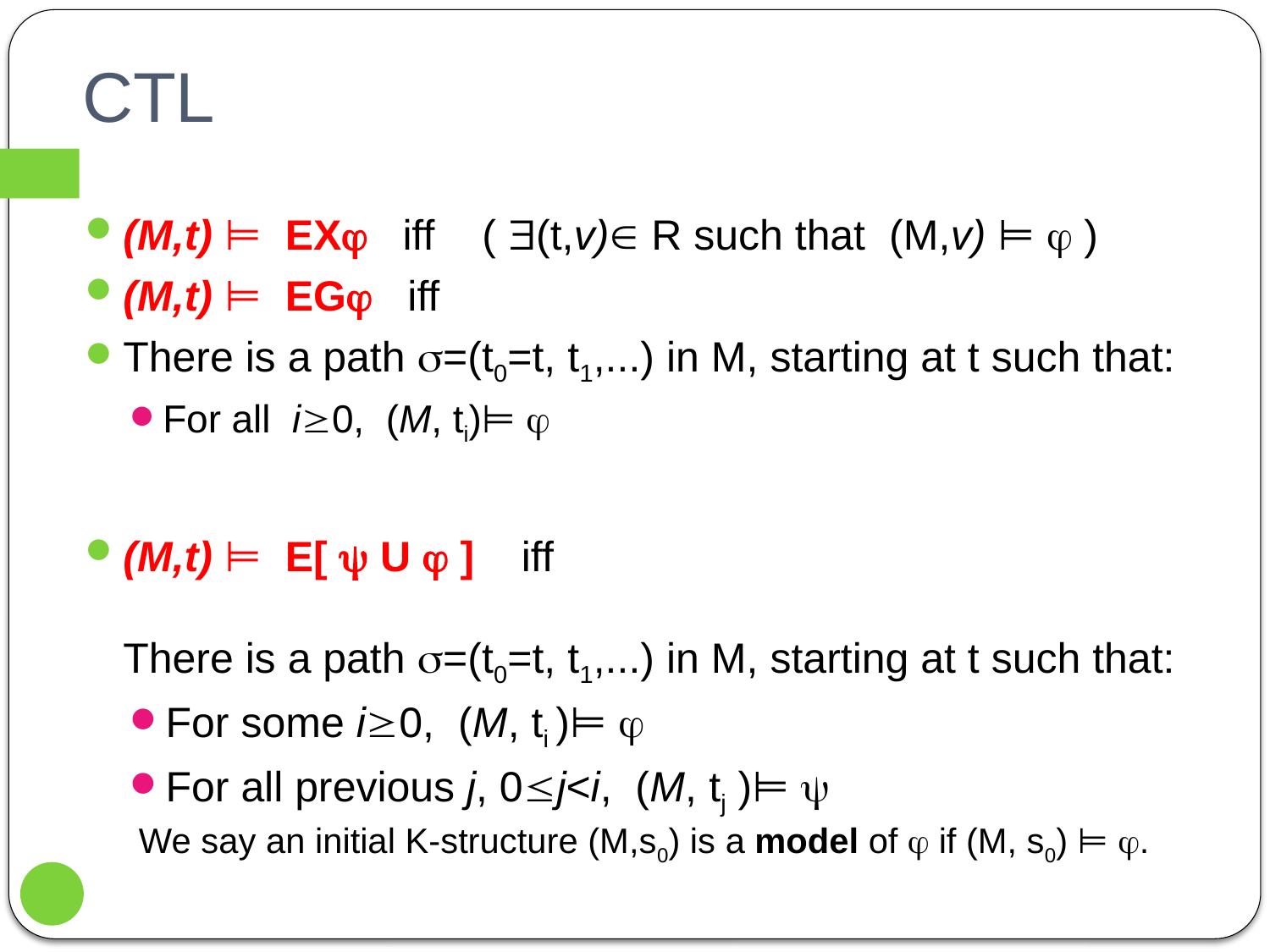

# CTL

(M,t) ⊨  EXϕ   iff    ( ∃(t,v)∈ R such that  (M,v) ⊨ ϕ )
(M,t) ⊨  EGϕ   iff
There is a path σ=(t0=t, t1,...) in M, starting at t such that:
For all  i≥0,  (M, ti)⊨ ϕ

(M,t) ⊨  E[ ψ U ϕ ]    iff
There is a path σ=(t0=t, t1,...) in M, starting at t such that:
For some i≥0,  (M, ti )⊨ ϕ
For all previous j, 0≤j<i,  (M, tj )⊨ ψ

We say an initial K-structure (M,s0) is a model of ϕ if (M, s0) ⊨ ϕ.
6